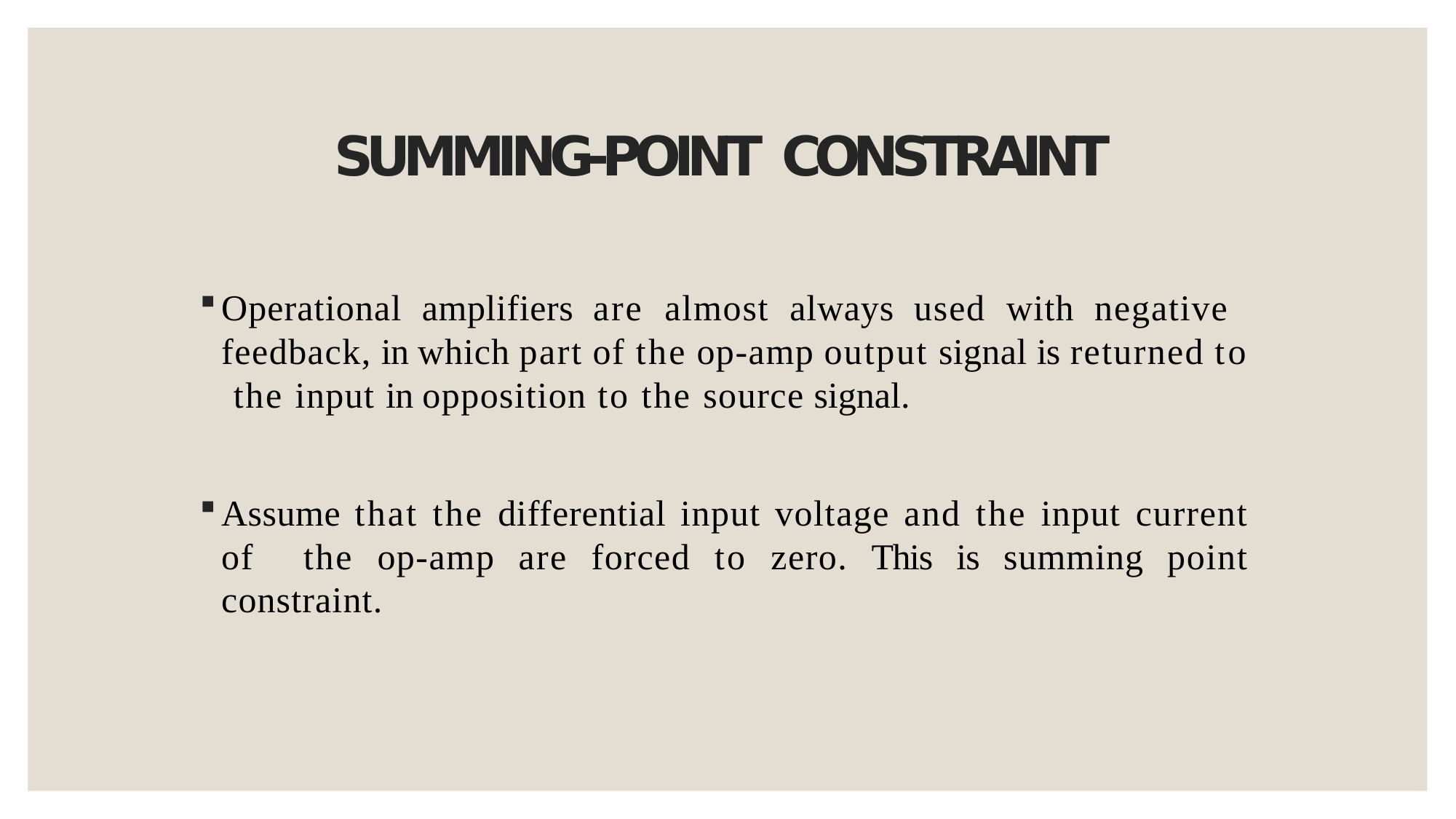

# SUMMING-POINT CONSTRAINT
Operational amplifiers are almost always used with negative  feedback, in which part of the op-amp output signal is returned to  the input in opposition to the source signal.

Assume that the differential input voltage and the input current of  the op-amp are forced to zero. This is summing point constraint.